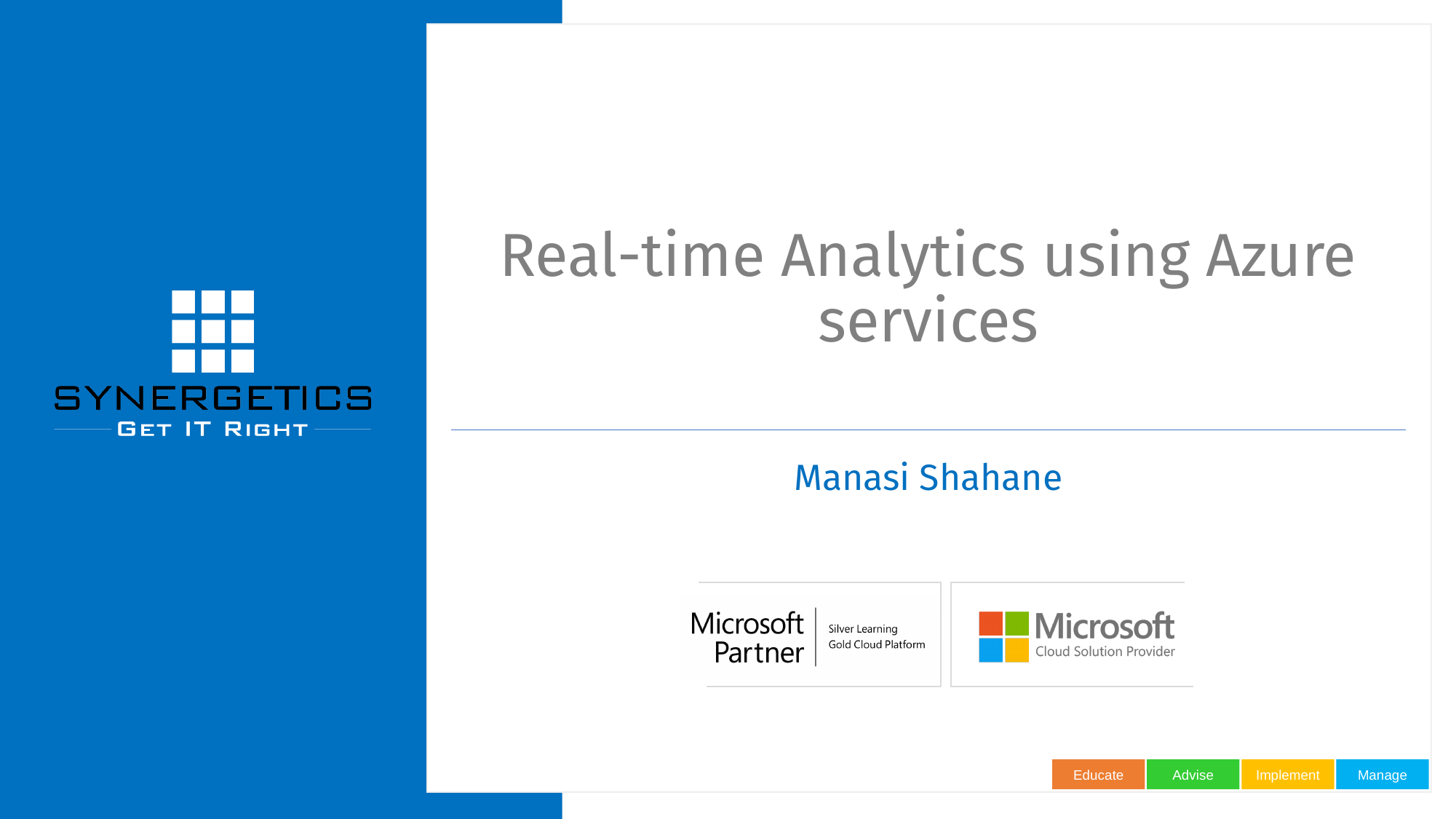

# Real-time Analytics using Azure services
Manasi Shahane